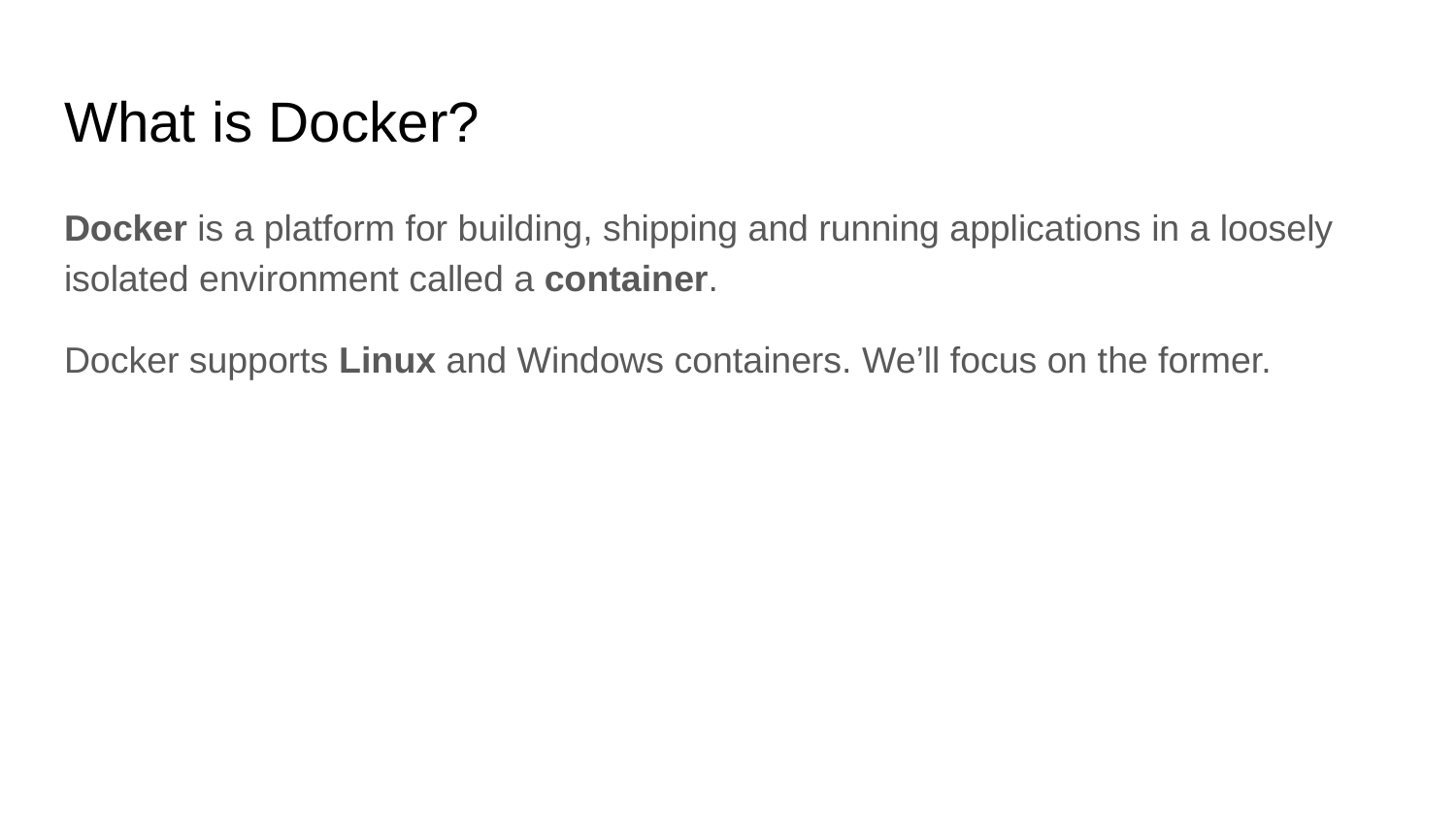

# What is Docker?
Docker is a platform for building, shipping and running applications in a loosely isolated environment called a container.
Docker supports Linux and Windows containers. We’ll focus on the former.